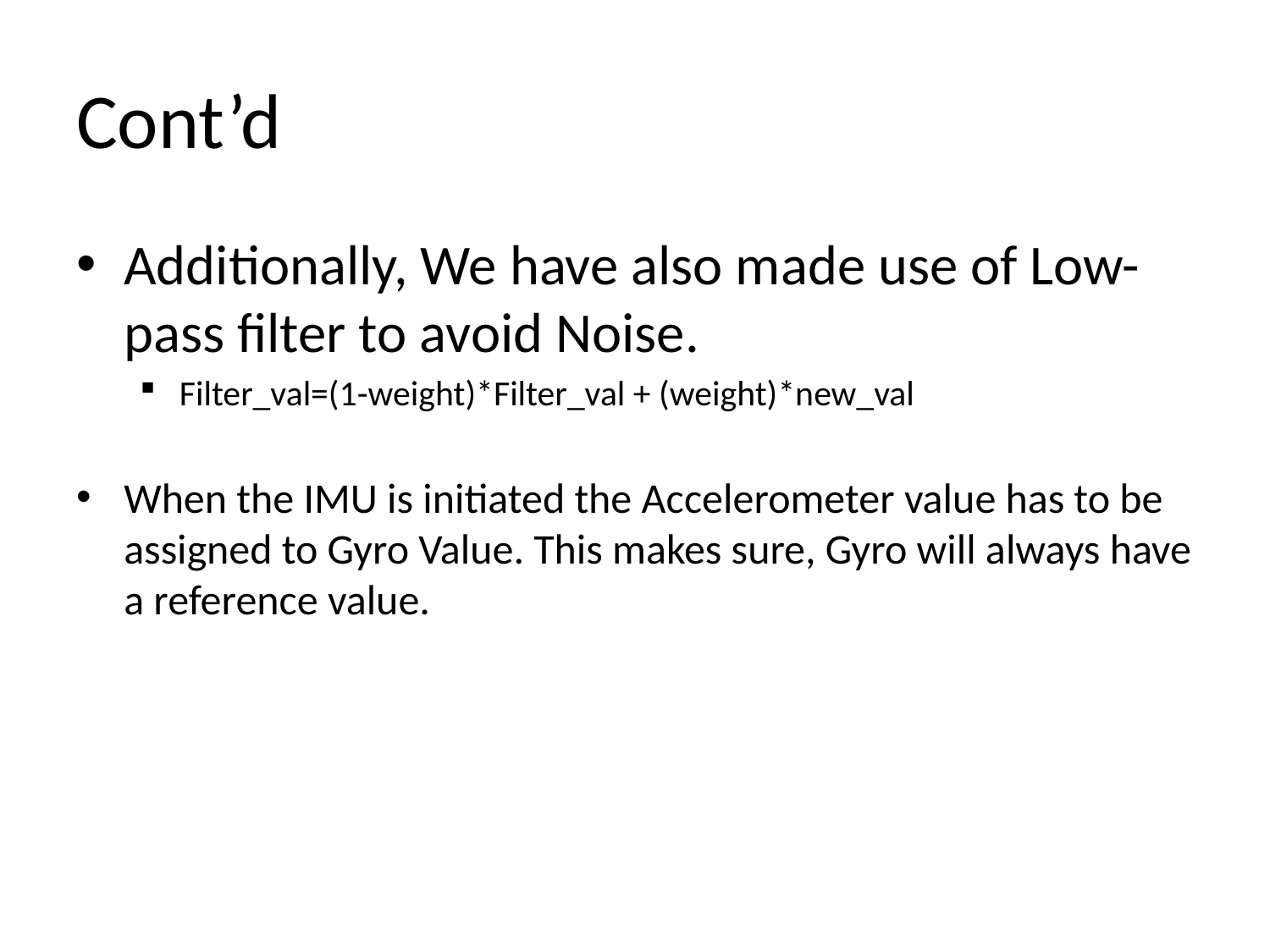

# Cont’d
Additionally, We have also made use of Low-pass filter to avoid Noise.
Filter_val=(1-weight)*Filter_val + (weight)*new_val

When the IMU is initiated the Accelerometer value has to be assigned to Gyro Value. This makes sure, Gyro will always have a reference value.